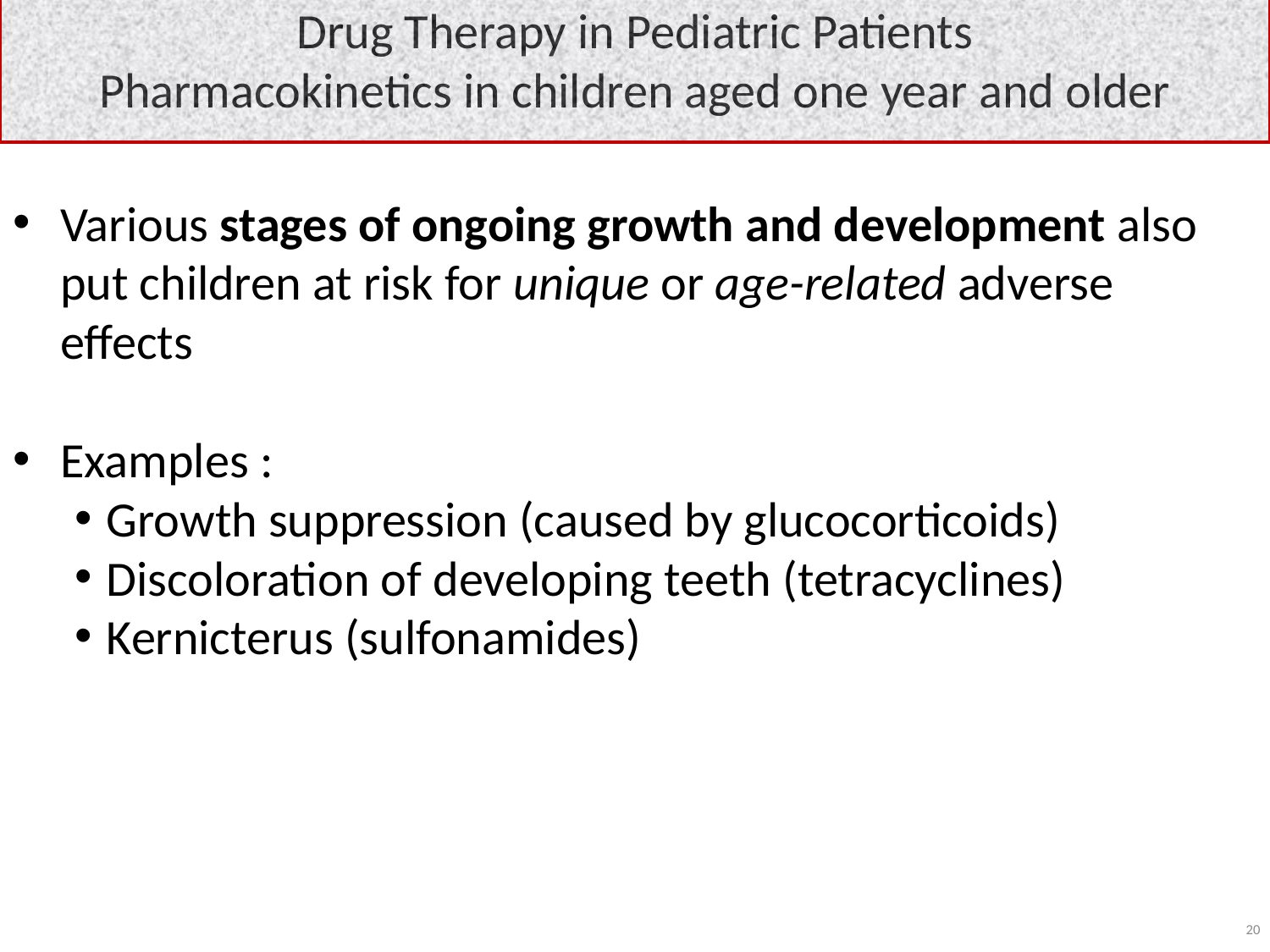

# Drug Therapy in Pediatric Patients Pharmacokinetics in children aged one year and older

Various stages of ongoing growth and development also put children at risk for unique or age-related adverse effects
Examples :
Growth suppression (caused by glucocorticoids)
Discoloration of developing teeth (tetracyclines)
Kernicterus (sulfonamides)
 20